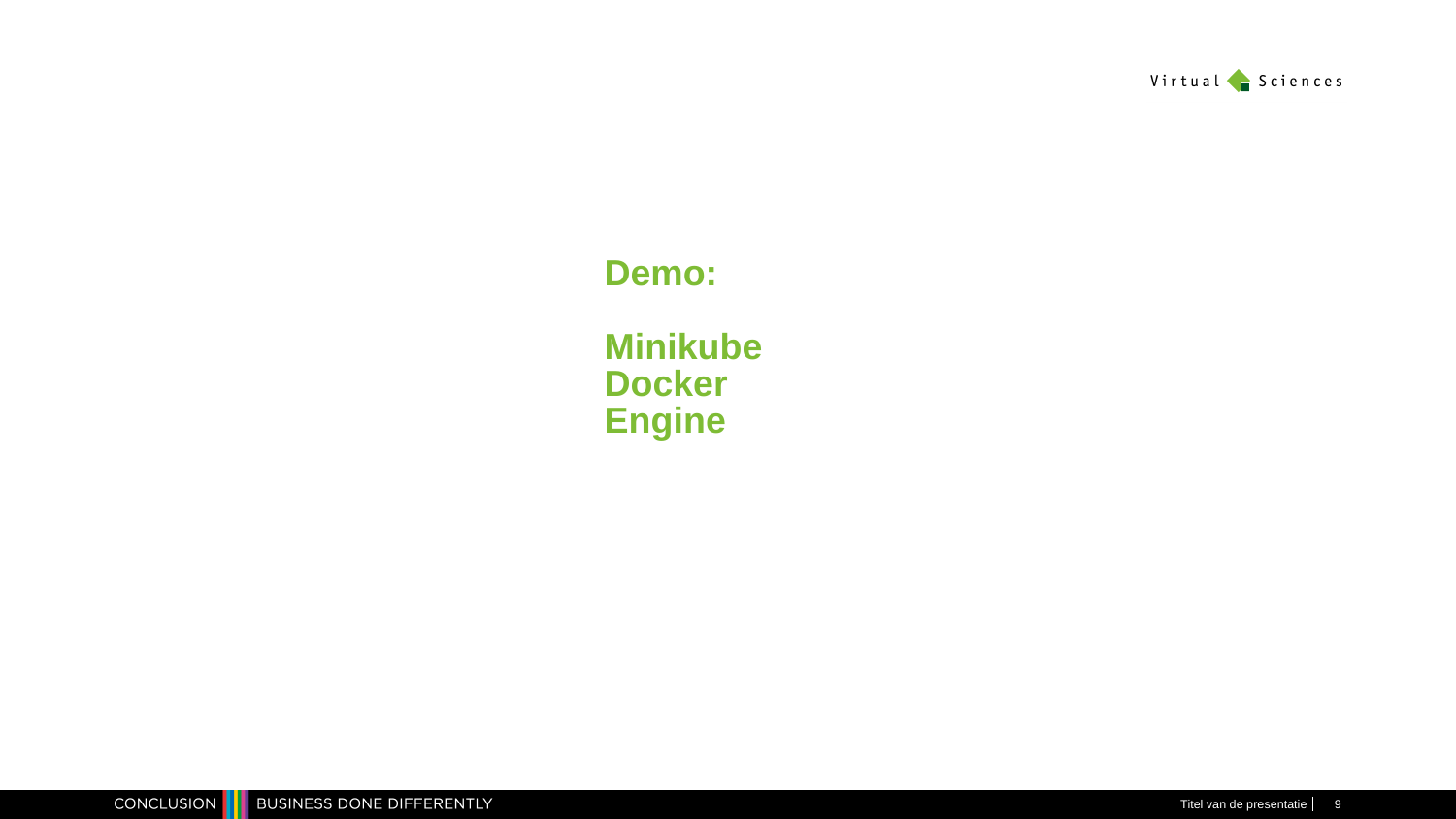

# Demo: Minikube Docker Engine
Titel van de presentatie
9